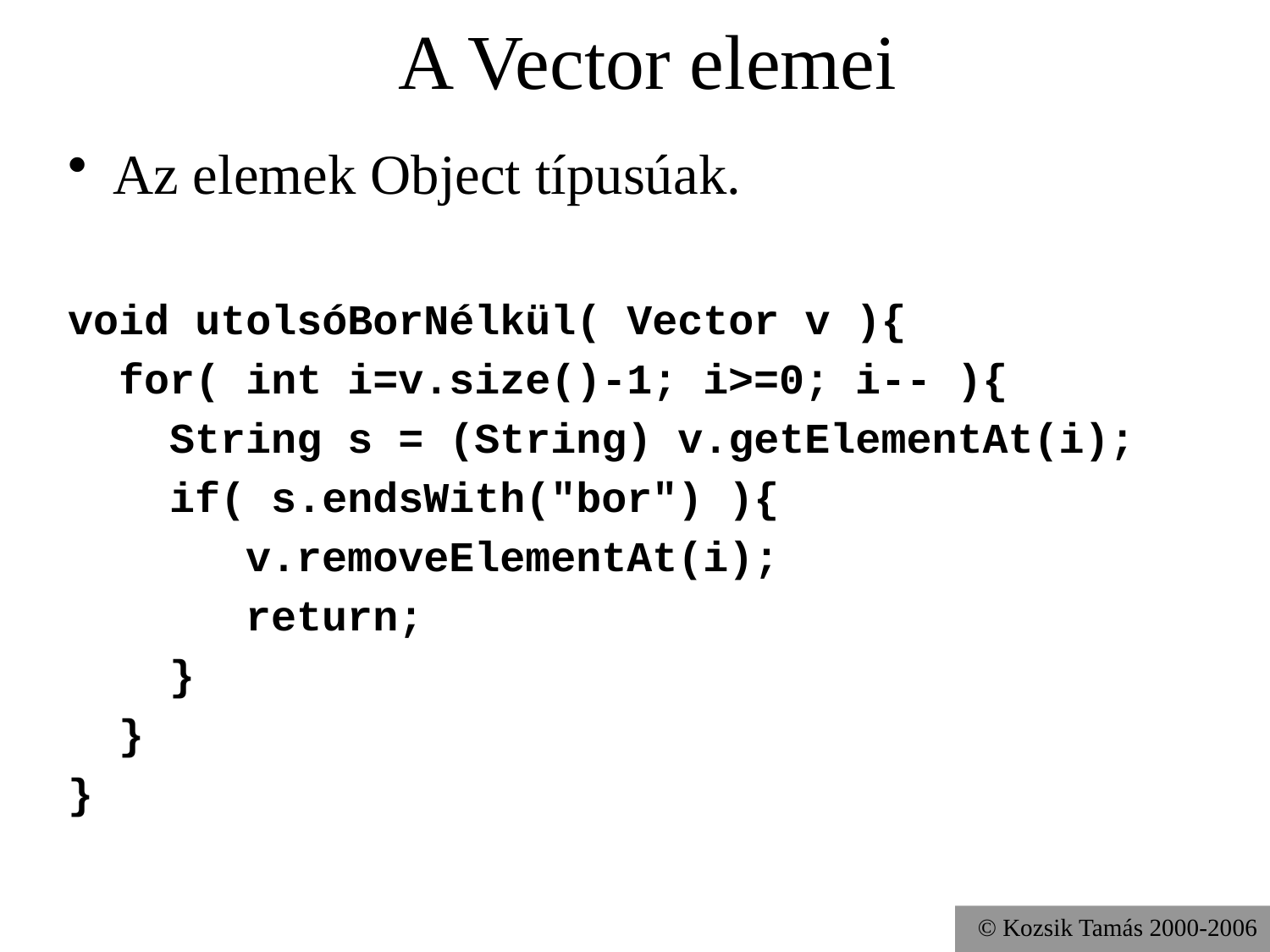

# A Vector elemei
Az elemek Object típusúak.

void utolsóBorNélkül( Vector v ){
  for( int i=v.size()-1; i>=0; i-- ){
    String s = (String) v.getElementAt(i);
    if( s.endsWith("bor") ){
       v.removeElementAt(i);
       return;
    }
  }
}